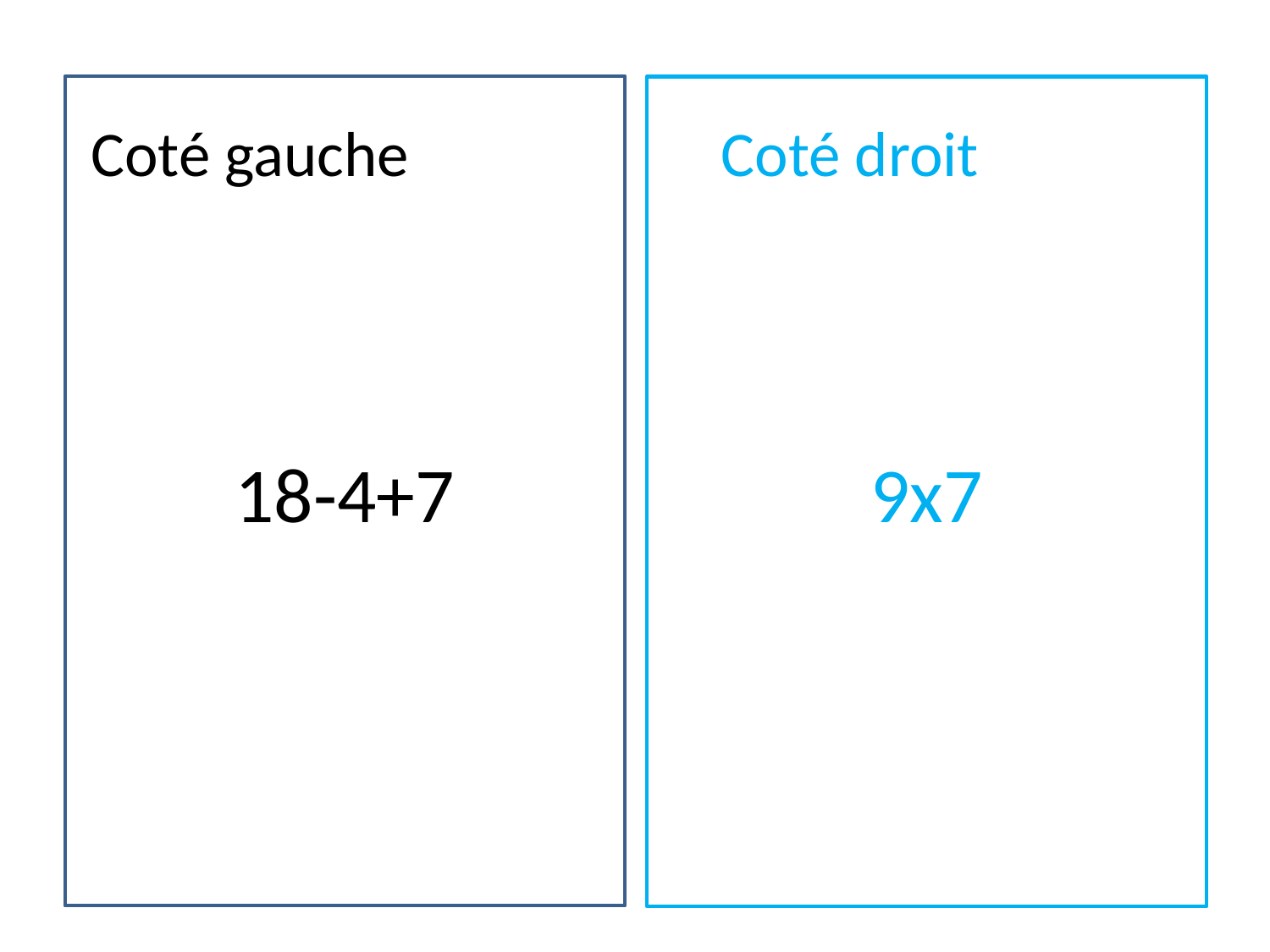

Coté gauche
Coté droit
9x7
# 18-4+7